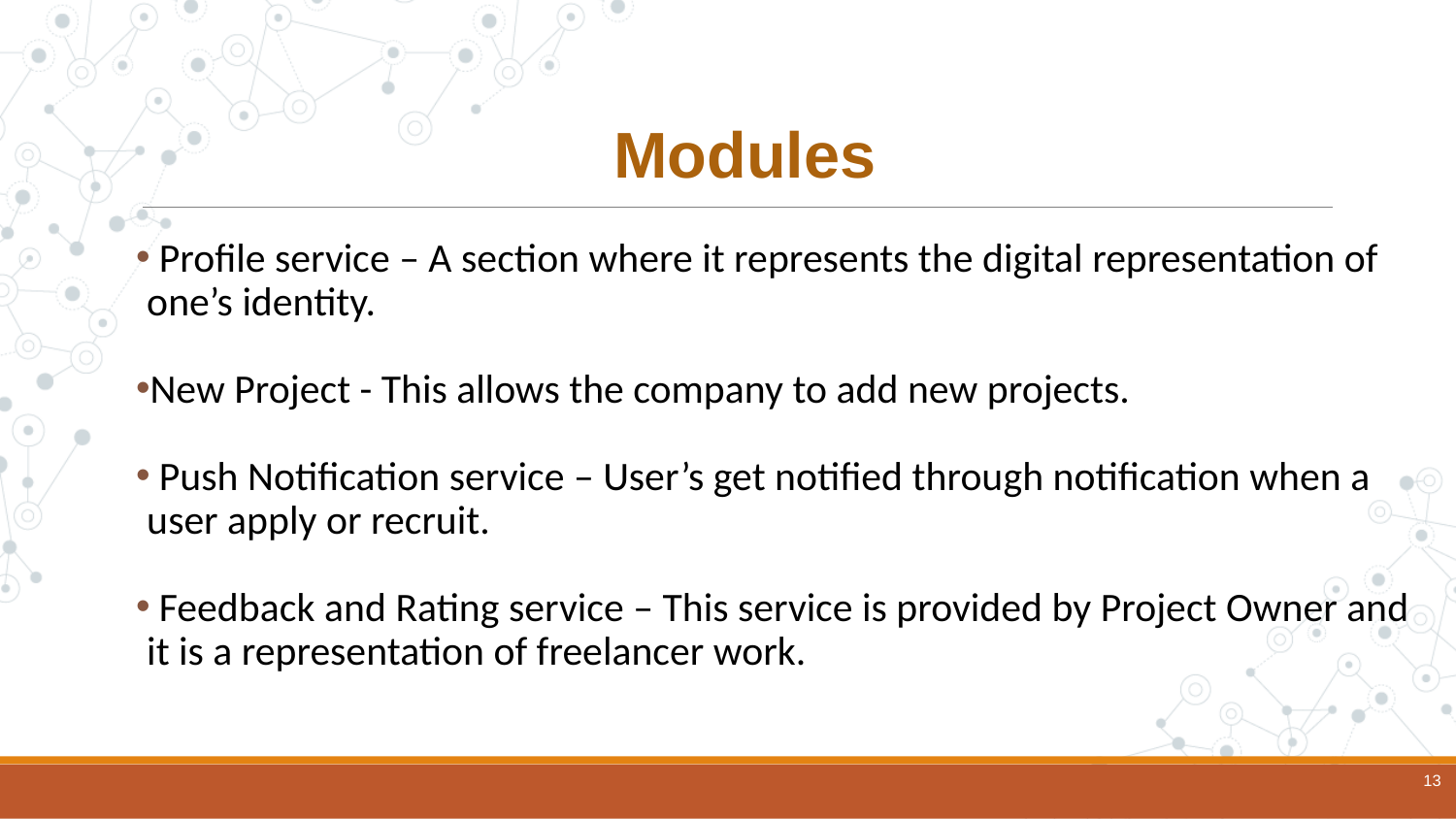

Modules
 Profile service – A section where it represents the digital representation of one’s identity.

New Project - This allows the company to add new projects.

 Push Notification service – User’s get notified through notification when a user apply or recruit.
 Feedback and Rating service – This service is provided by Project Owner and it is a representation of freelancer work.
13